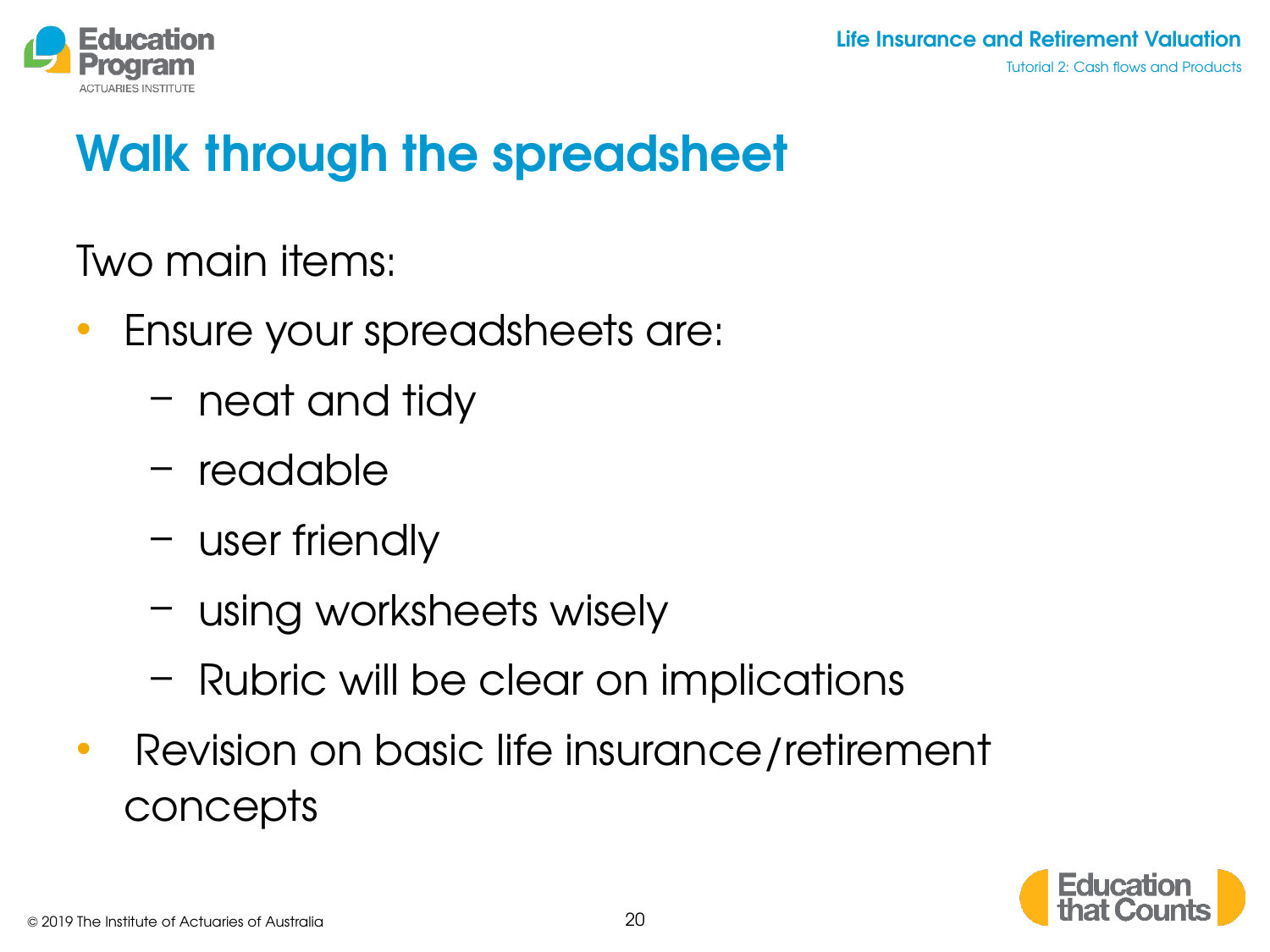

# Walk through the spreadsheet
Two main items:
Ensure your spreadsheets are:
neat and tidy
readable
user friendly
using worksheets wisely
Rubric will be clear on implications
 Revision on basic life insurance/retirement concepts